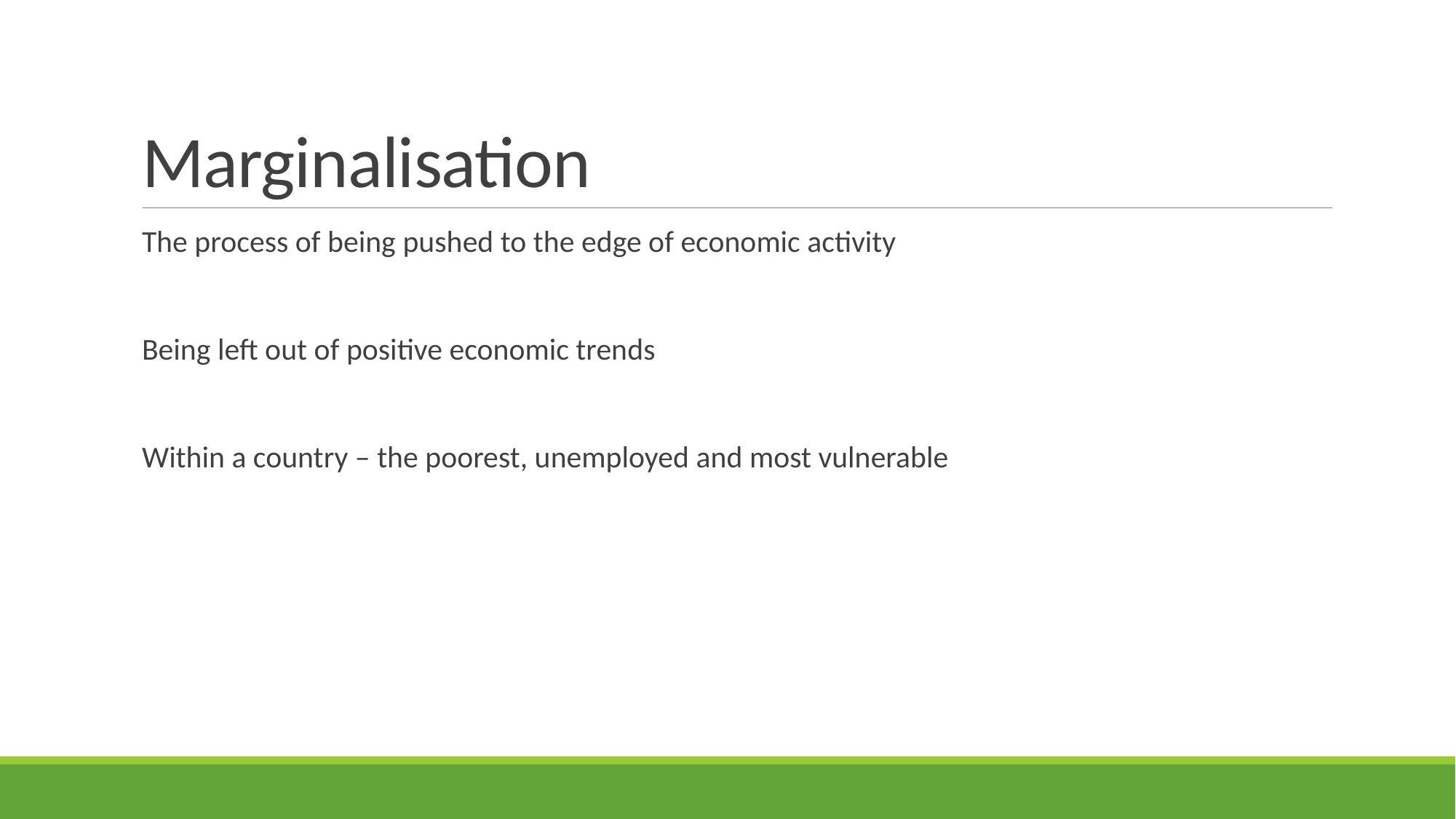

# Marginalisation
The process of being pushed to the edge of economic activity

Being left out of positive economic trends

Within a country – the poorest, unemployed and most vulnerable